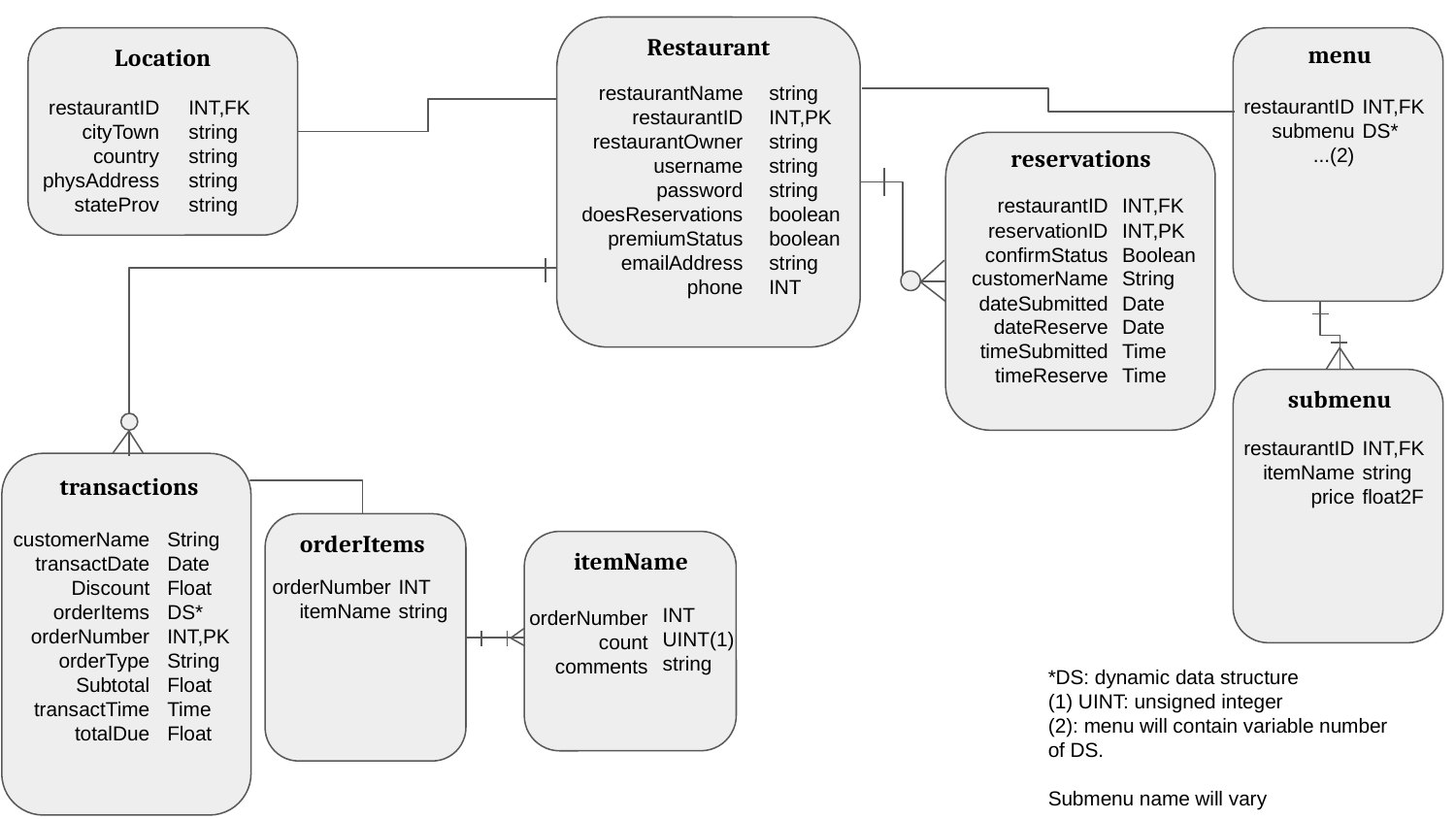

Restaurant

menu

Location

restaurantName
restaurantID
restaurantOwner
username
password
doesReservations
premiumStatus
emailAddress
phone
string
INT,PK
string
string
string
boolean
boolean
string
INT
restaurantID
submenu
...(2)
INT,FK
DS*

restaurantID
cityTown
country
physAddress
stateProv
INT,FK
string
string
string
string
reservations

restaurantID
reservationID
confirmStatus
customerName
dateSubmitted
dateReserve
timeSubmitted
timeReserve
INT,FK
INT,PK
Boolean
String
Date
Date
Time
Time

submenu

restaurantID
itemName
price
INT,FK
string
float2F

transactions
customerName
transactDate
Discount
orderItems
orderNumber
orderType
Subtotal
transactTime
totalDue
String
Date
Float
DS*
INT,PK
String
Float
Time
Float

orderItems

itemName
orderNumber
itemName
INT
string
INT
UINT(1)
string
orderNumber
count
comments
*DS: dynamic data structure
(1) UINT: unsigned integer
(2): menu will contain variable number of DS.

Submenu name will vary